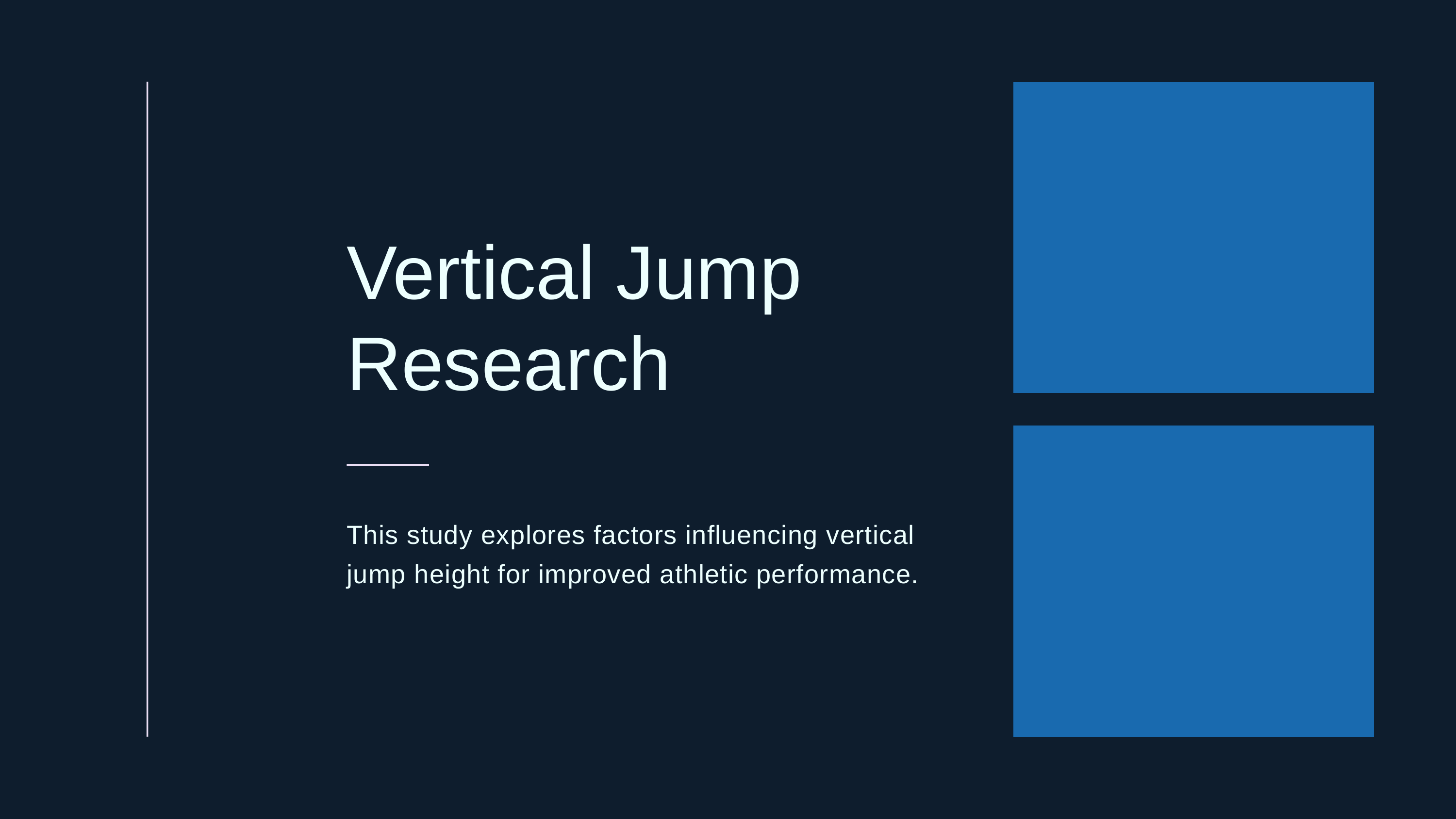

Vertical Jump Research

This study explores factors influencing vertical jump height for improved athletic performance.